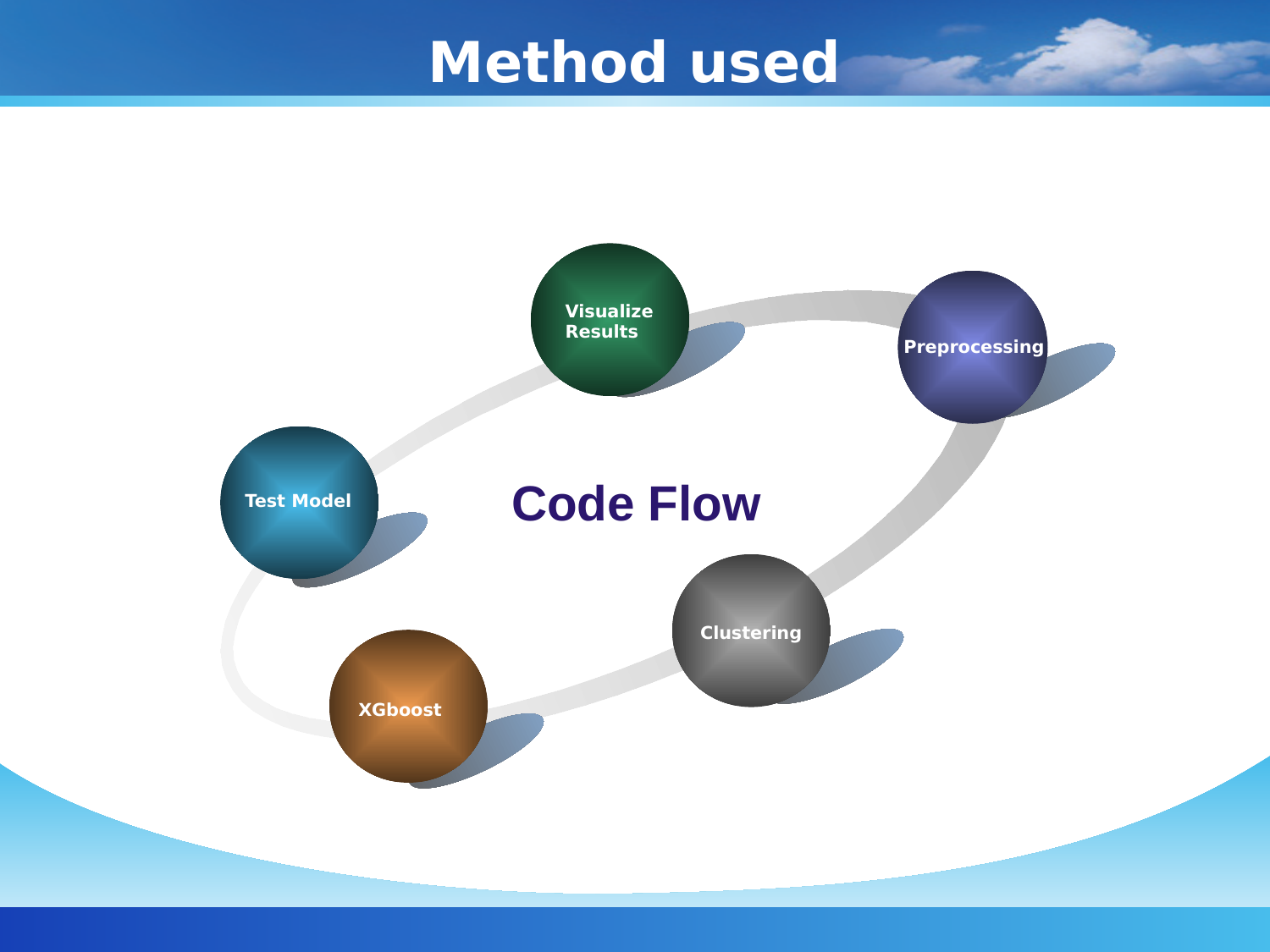

# Method used

Visualize
Results
Preprocessing

Code Flow
Test Model

Clustering

XGboost